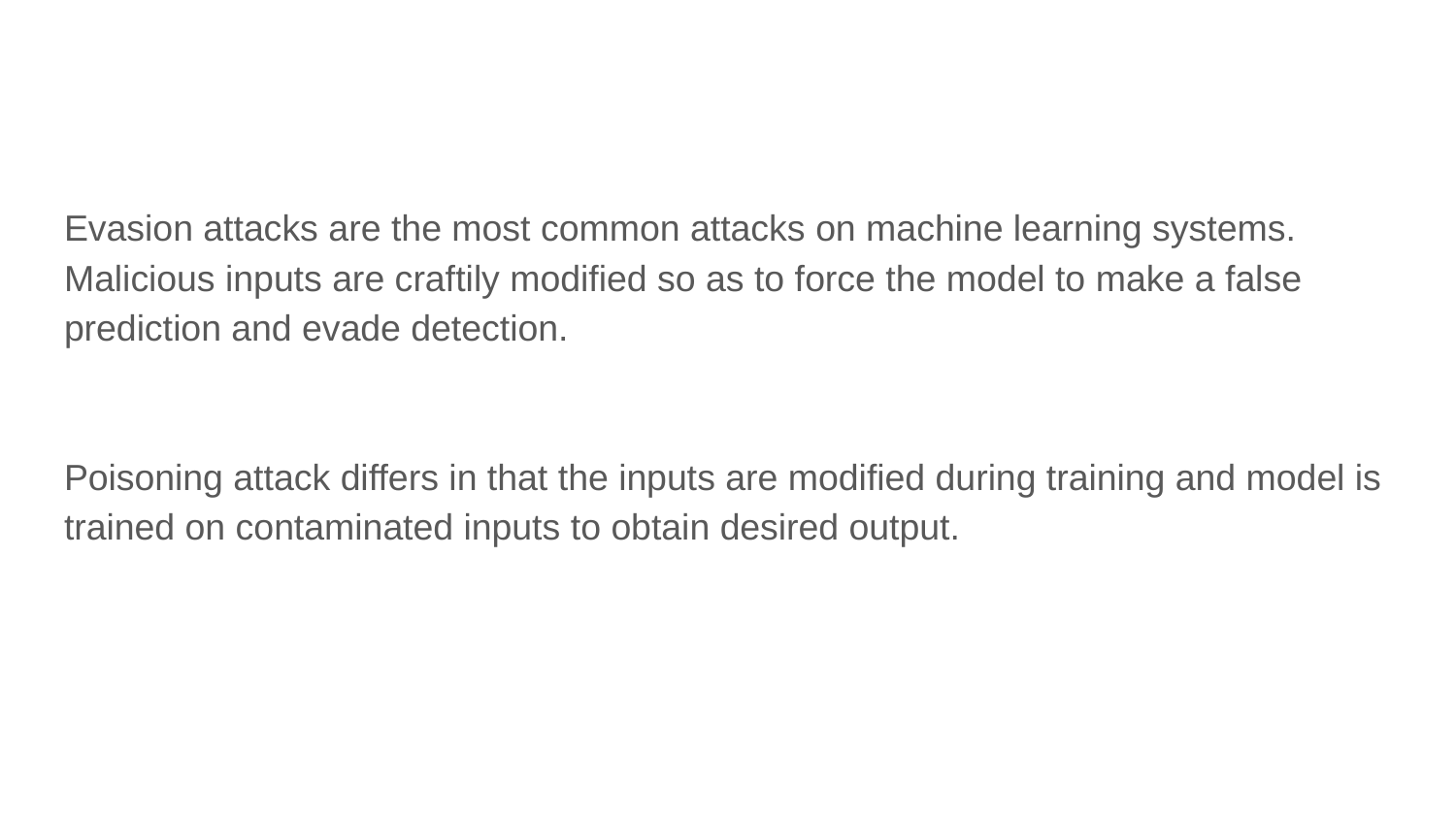

#
Evasion attacks are the most common attacks on machine learning systems. Malicious inputs are craftily modified so as to force the model to make a false prediction and evade detection.

Poisoning attack differs in that the inputs are modified during training and model is trained on contaminated inputs to obtain desired output.